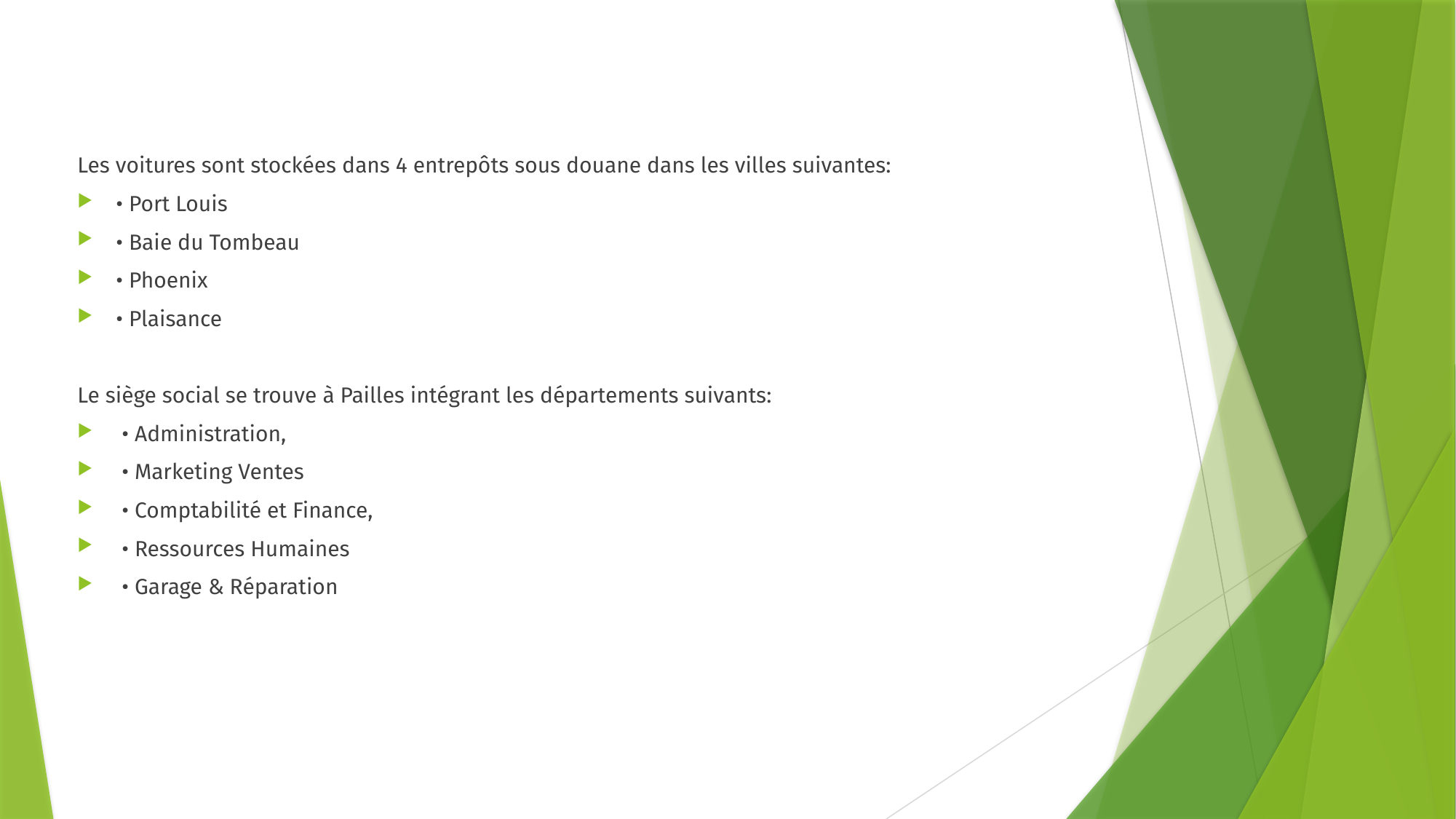

Les voitures sont stockées dans 4 entrepôts sous douane dans les villes suivantes:
• Port Louis
• Baie du Tombeau
• Phoenix
• Plaisance

Le siège social se trouve à Pailles intégrant les départements suivants:
 • Administration,
 • Marketing Ventes
 • Comptabilité et Finance,
 • Ressources Humaines
 • Garage & Réparation